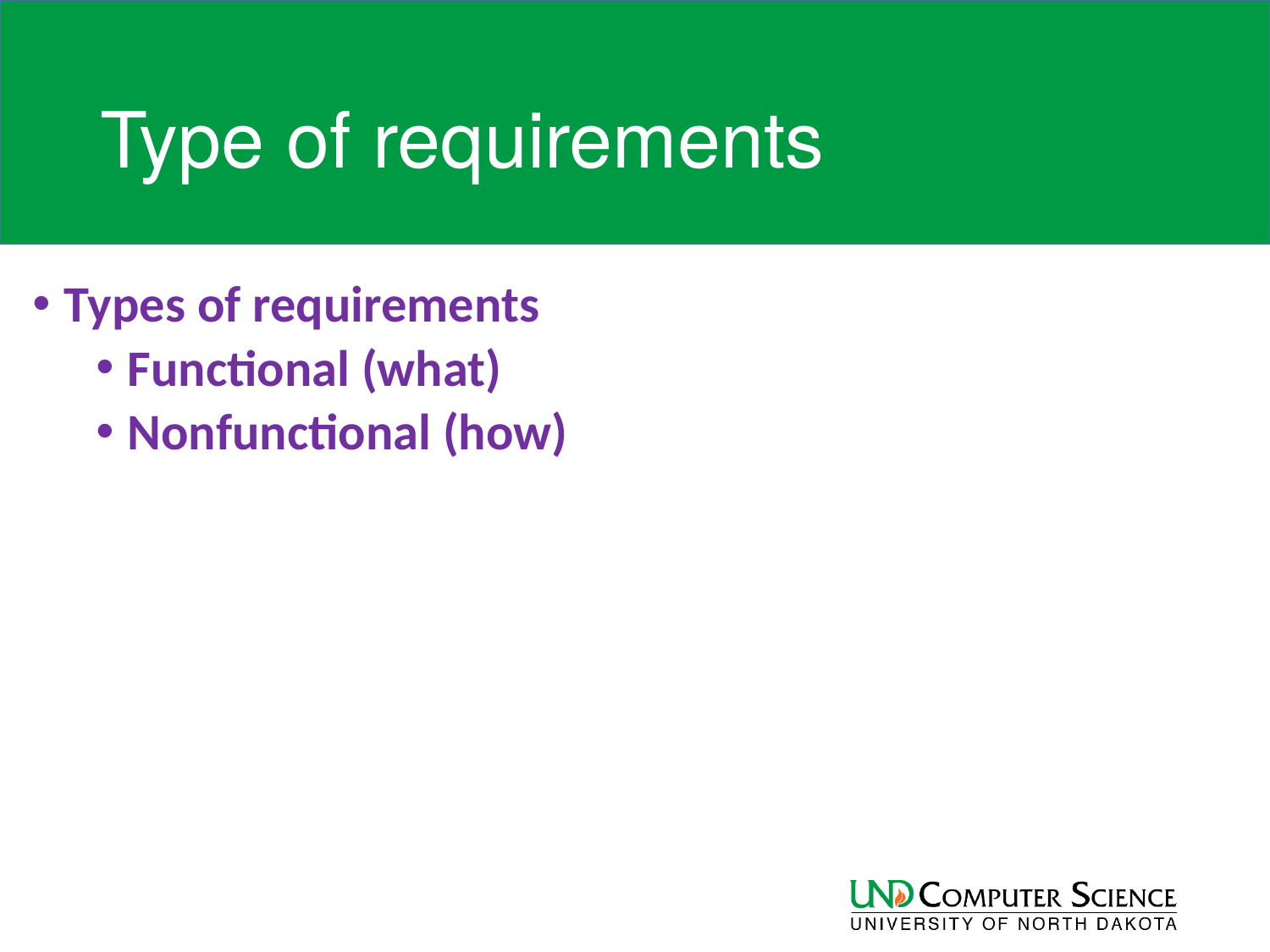

# Type of requirements
Types of requirements
Functional (what)
Nonfunctional (how)